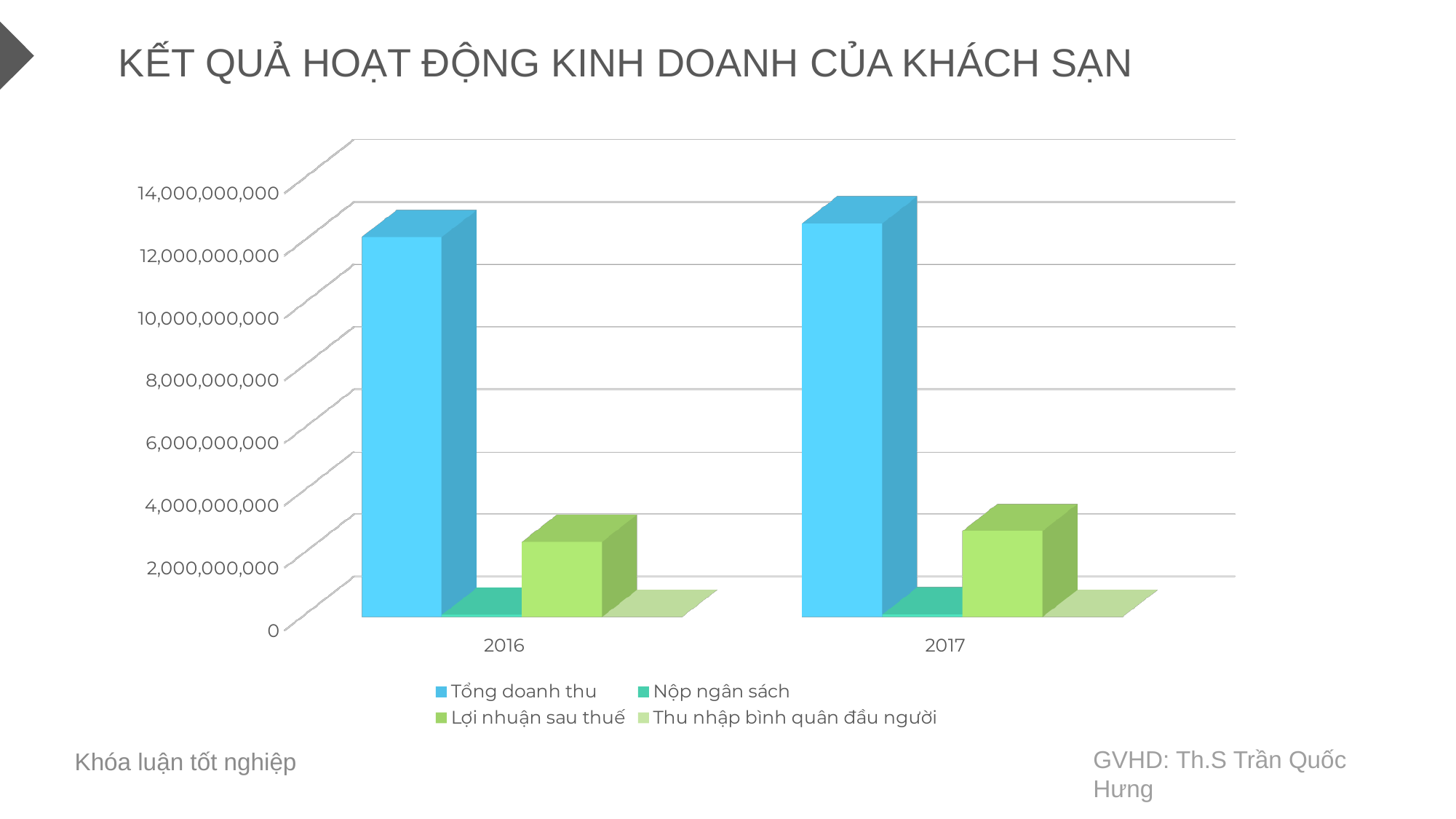

SỐ LƯỢNG LAO ĐỘNG CỦA KHÁCH SẠN

KẾT QUẢ HOẠT ĐỘNG KINH DOANH CỦA KHÁCH SẠN

[unsupported chart]

GVHD: Th.S Trần Quốc Hưng
Khóa luận tốt nghiệp